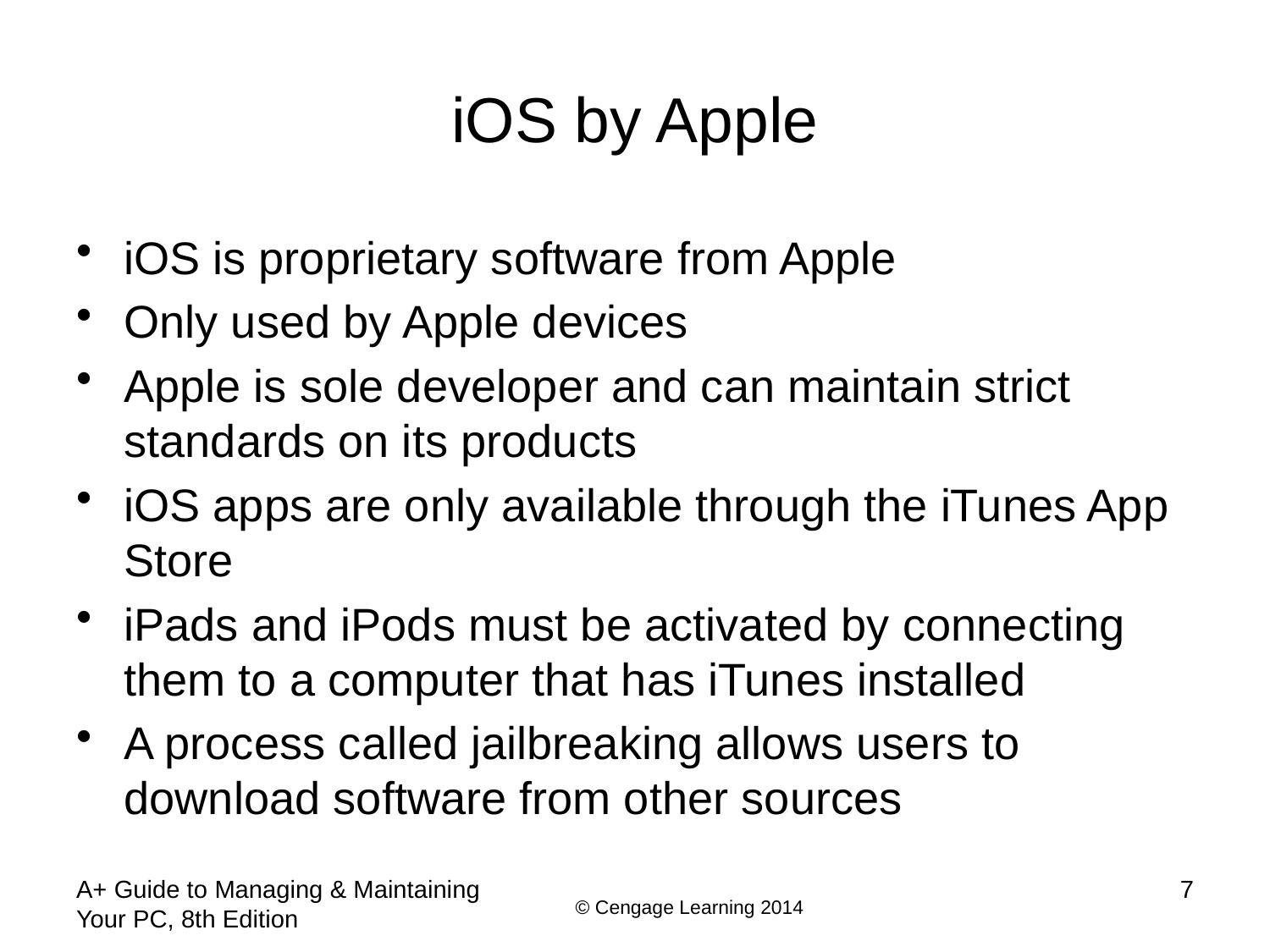

# iOS by Apple
iOS is proprietary software from Apple
Only used by Apple devices
Apple is sole developer and can maintain strict standards on its products
iOS apps are only available through the iTunes App Store
iPads and iPods must be activated by connecting them to a computer that has iTunes installed
A process called jailbreaking allows users to download software from other sources

A+ Guide to Managing & Maintaining Your PC, 8th Edition
7